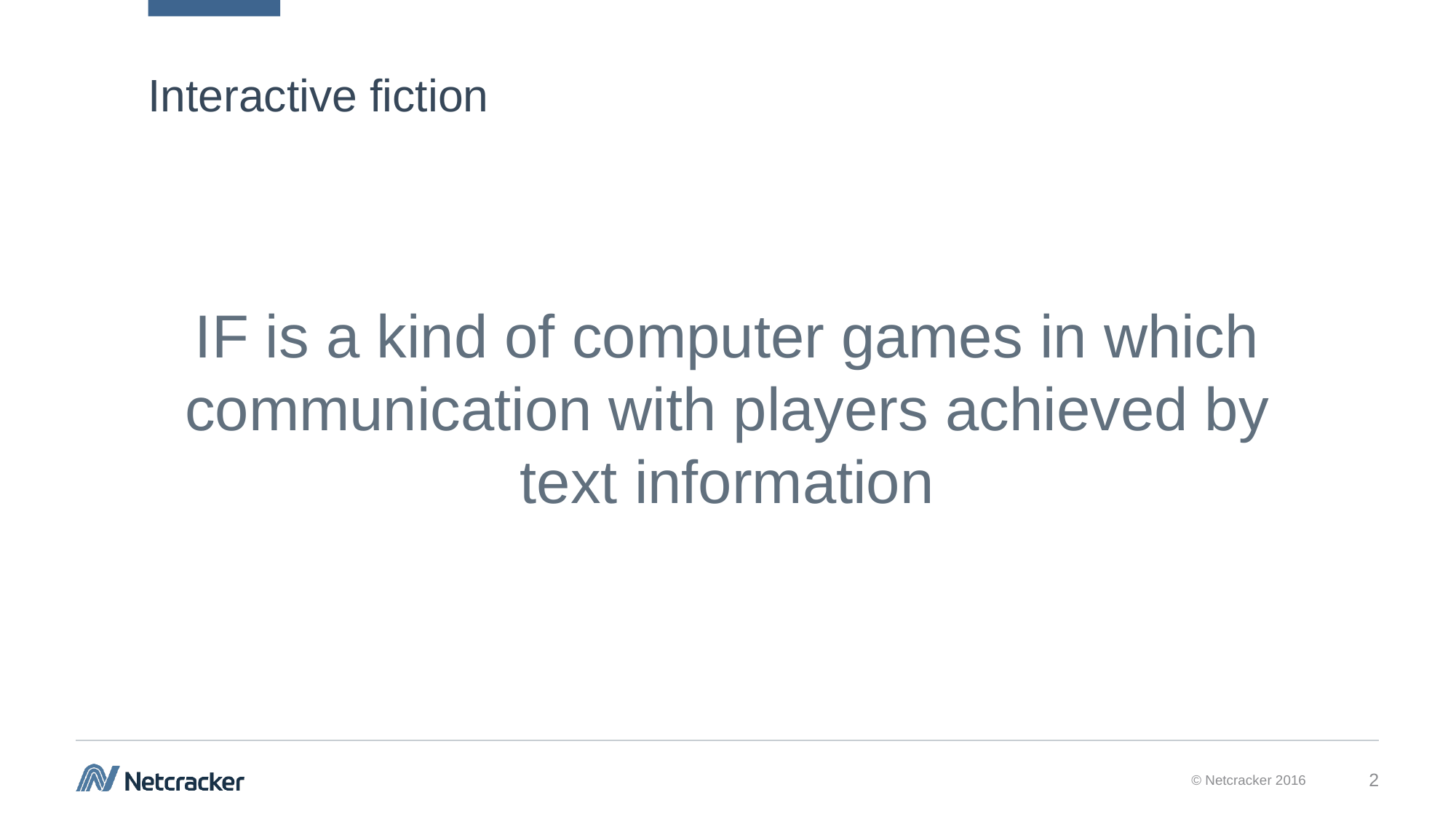

# Interactive fiction

IF is a kind of computer games in which communication with players achieved by text information